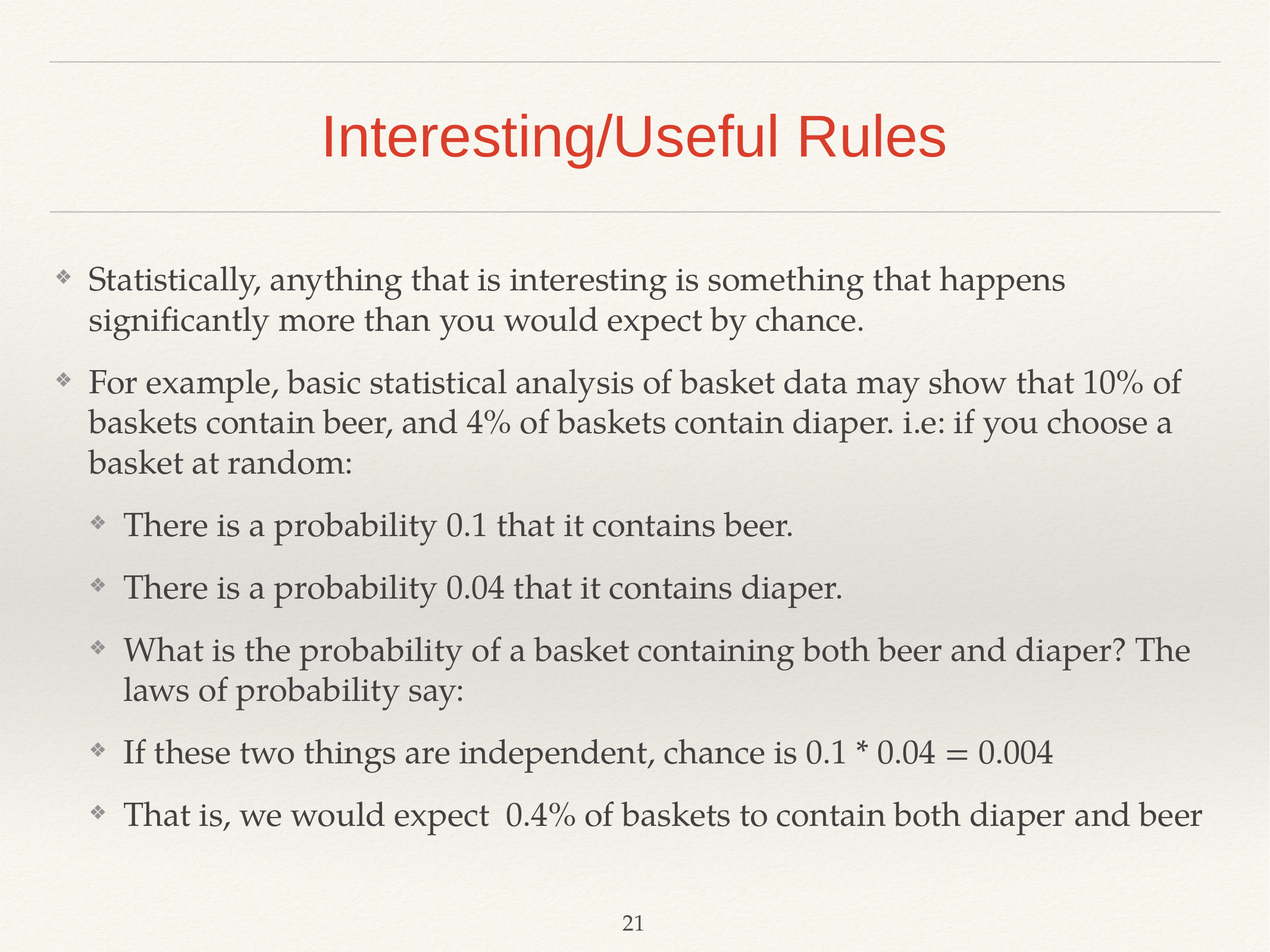

# Interesting/Useful Rules
Statistically, anything that is interesting is something that happens significantly more than you would expect by chance.
For example, basic statistical analysis of basket data may show that 10% of baskets contain beer, and 4% of baskets contain diaper. i.e: if you choose a basket at random:
There is a probability 0.1 that it contains beer.
There is a probability 0.04 that it contains diaper.
What is the probability of a basket containing both beer and diaper? The laws of probability say:
If these two things are independent, chance is 0.1 * 0.04 = 0.004
That is, we would expect  0.4% of baskets to contain both diaper and beer
21